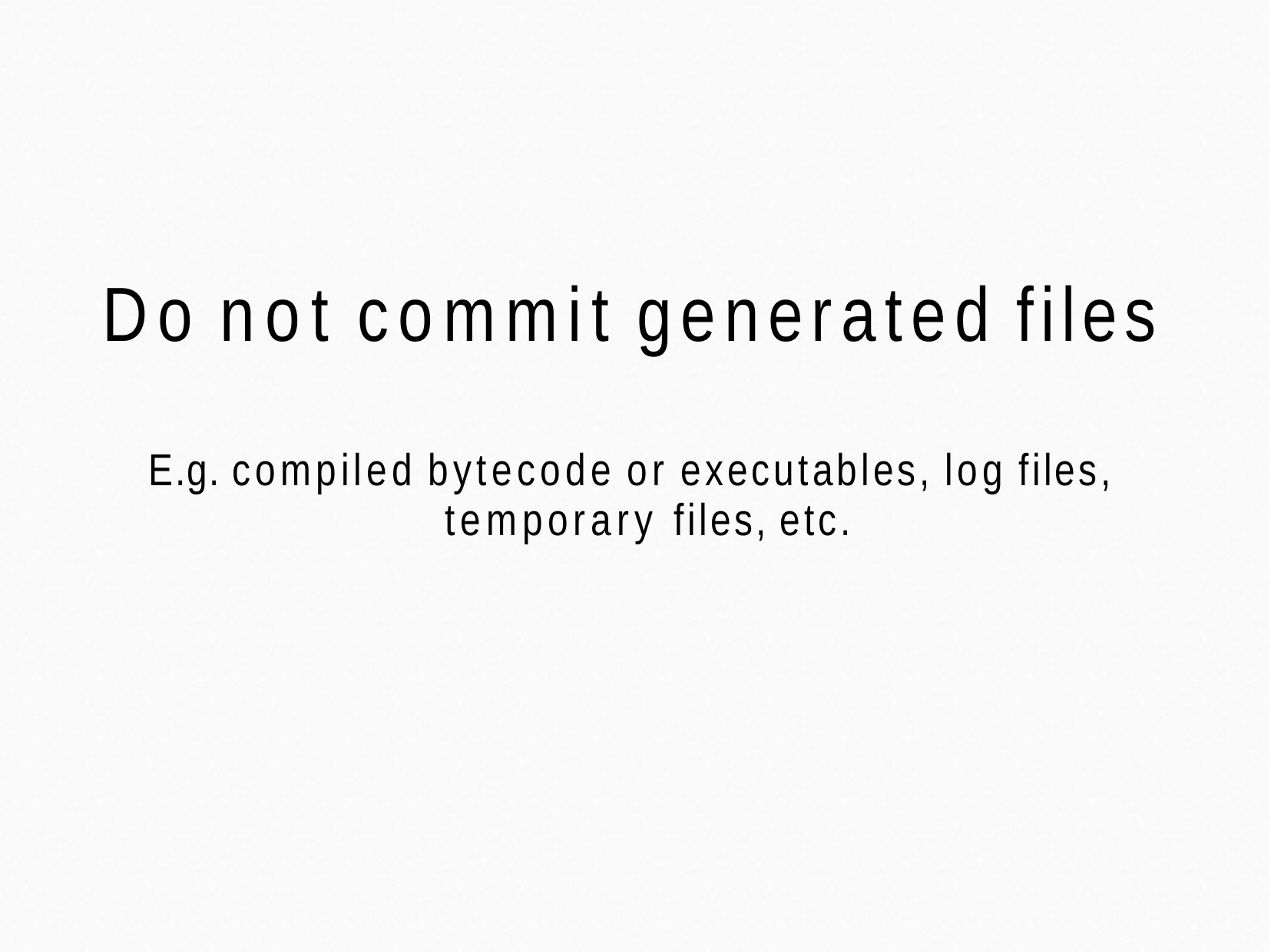

# Do not commit generated files
E.g. compiled bytecode or executables, log files,  temporary files, etc.